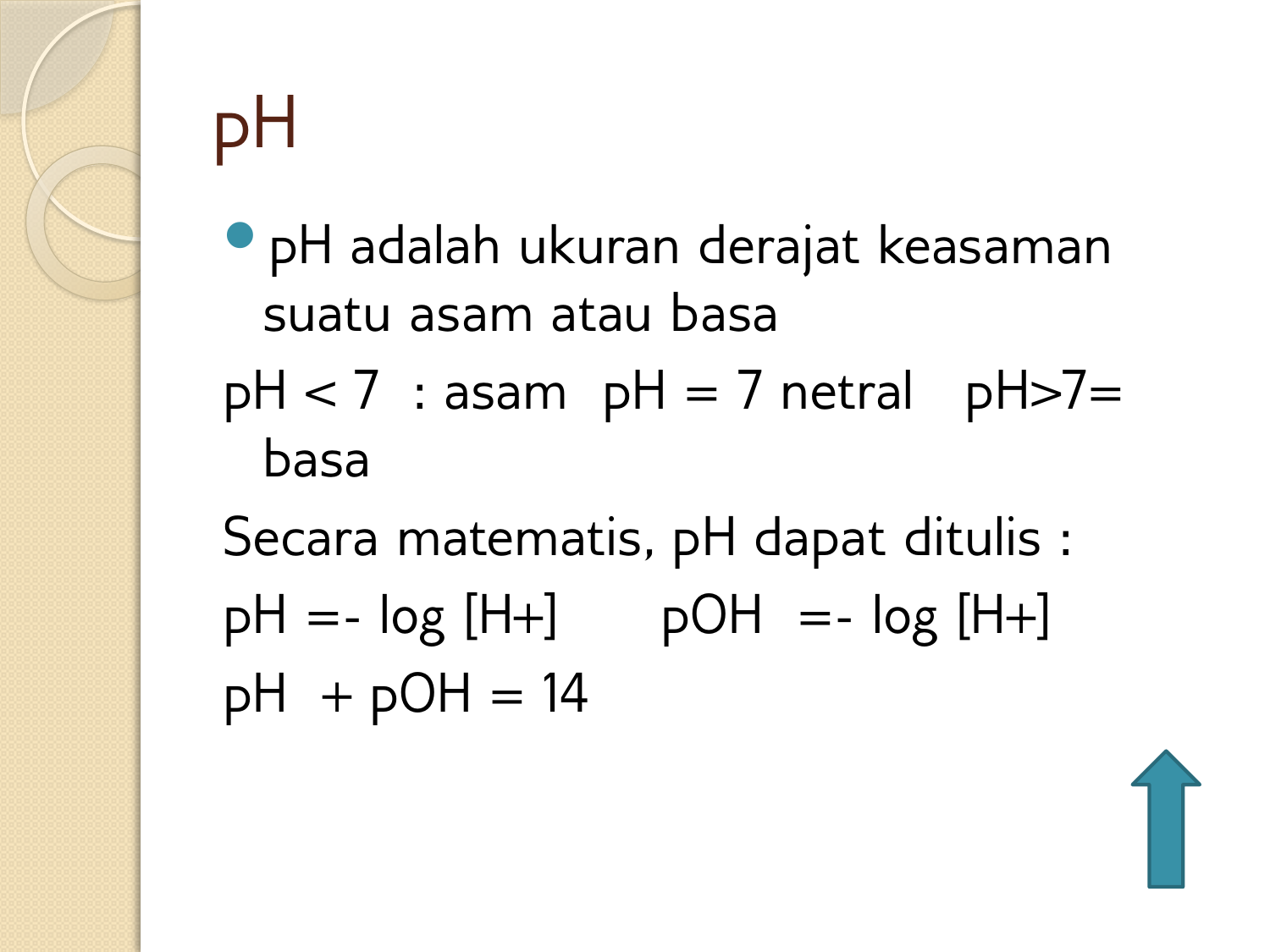

# pH
pH adalah ukuran derajat keasaman suatu asam atau basa
pH < 7  : asam  pH = 7 netral   pH>7= basa
Secara matematis, pH dapat ditulis :
pH =- log [H+]      pOH  =- log [H+]
pH  + pOH = 14